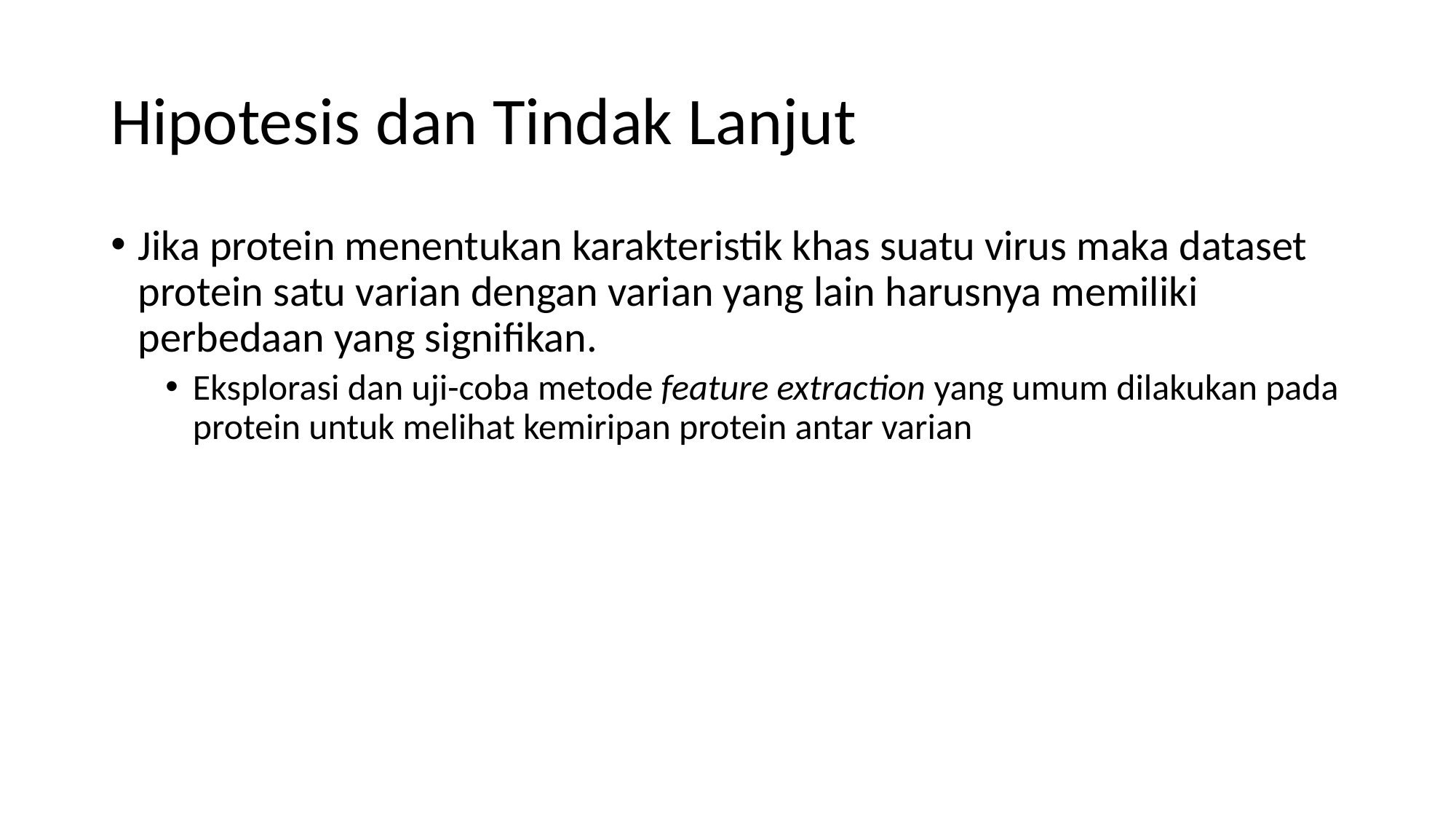

# Hipotesis dan Tindak Lanjut
Jika protein menentukan karakteristik khas suatu virus maka dataset protein satu varian dengan varian yang lain harusnya memiliki perbedaan yang signifikan.
Eksplorasi dan uji-coba metode feature extraction yang umum dilakukan pada protein untuk melihat kemiripan protein antar varian